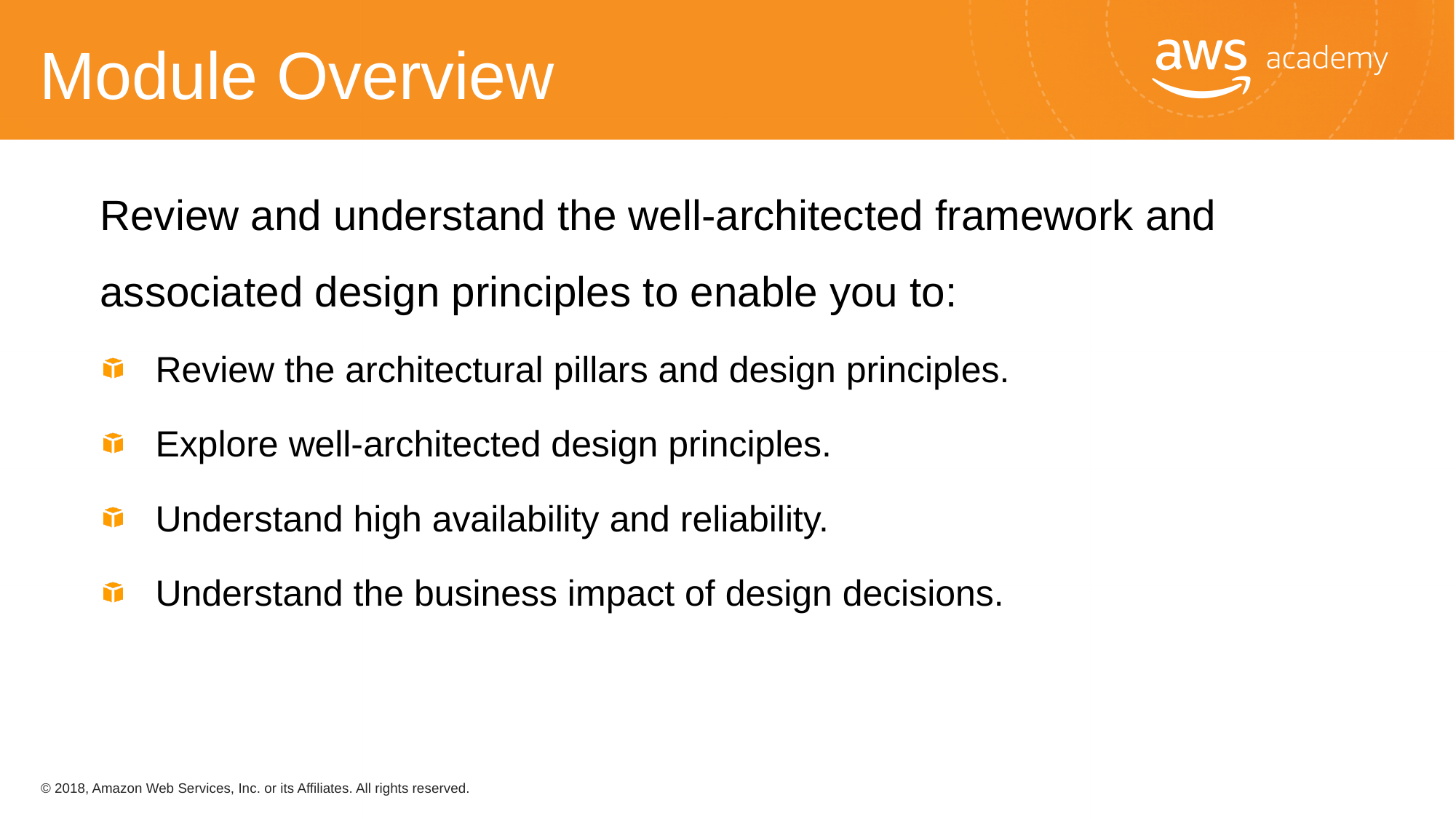

# Module Overview
Review and understand the well-architected framework and associated design principles to enable you to:
Review the architectural pillars and design principles.
Explore well-architected design principles.
Understand high availability and reliability.
Understand the business impact of design decisions.